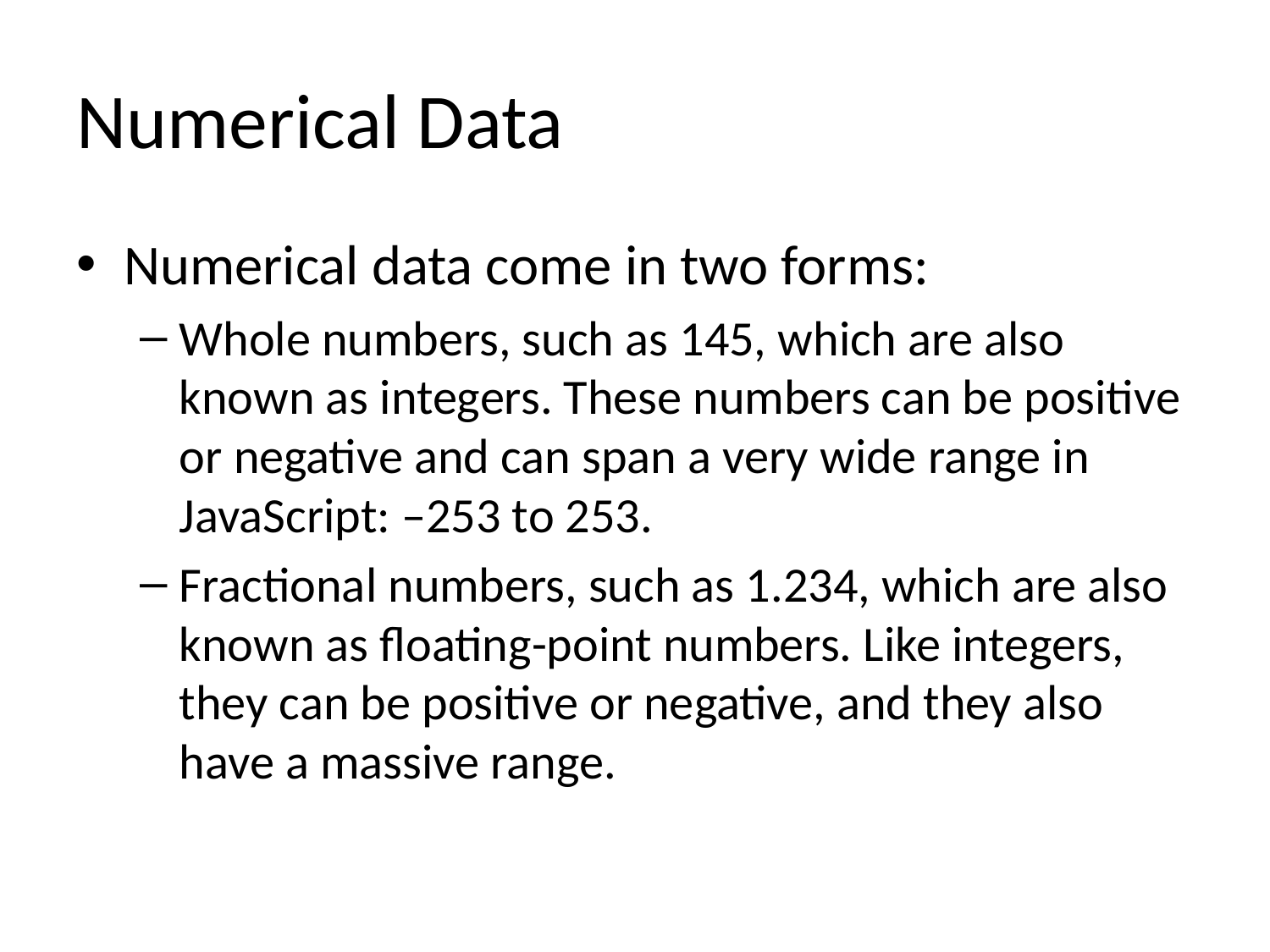

# Numerical Data
Numerical data come in two forms:
Whole numbers, such as 145, which are also known as integers. These numbers can be positive or negative and can span a very wide range in JavaScript: –253 to 253.
Fractional numbers, such as 1.234, which are also known as floating-point numbers. Like integers, they can be positive or negative, and they also have a massive range.